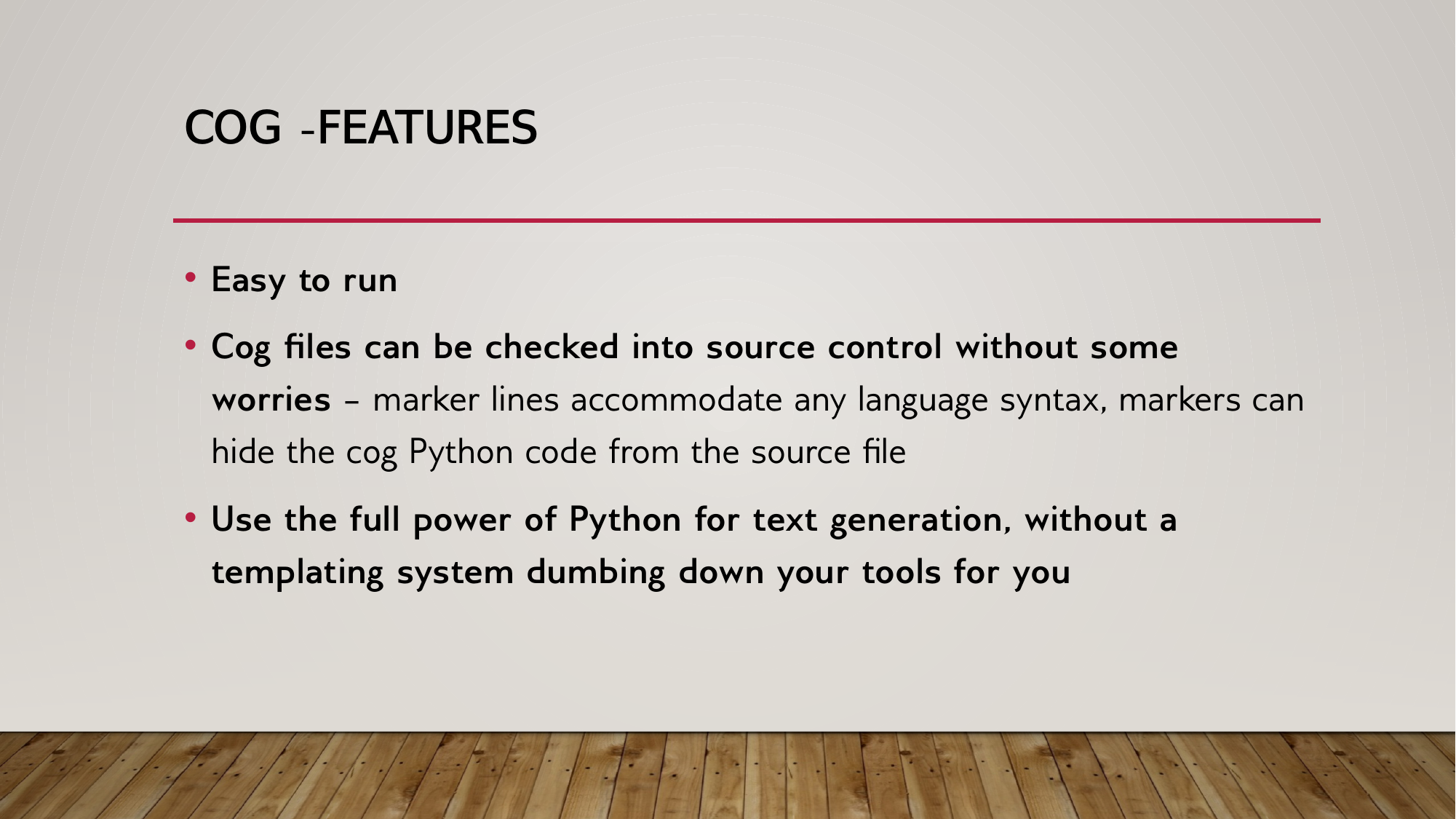

# COG -features
Easy to run
Cog files can be checked into source control without some worries – marker lines accommodate any language syntax, markers can hide the cog Python code from the source file
Use the full power of Python for text generation, without a templating system dumbing down your tools for you